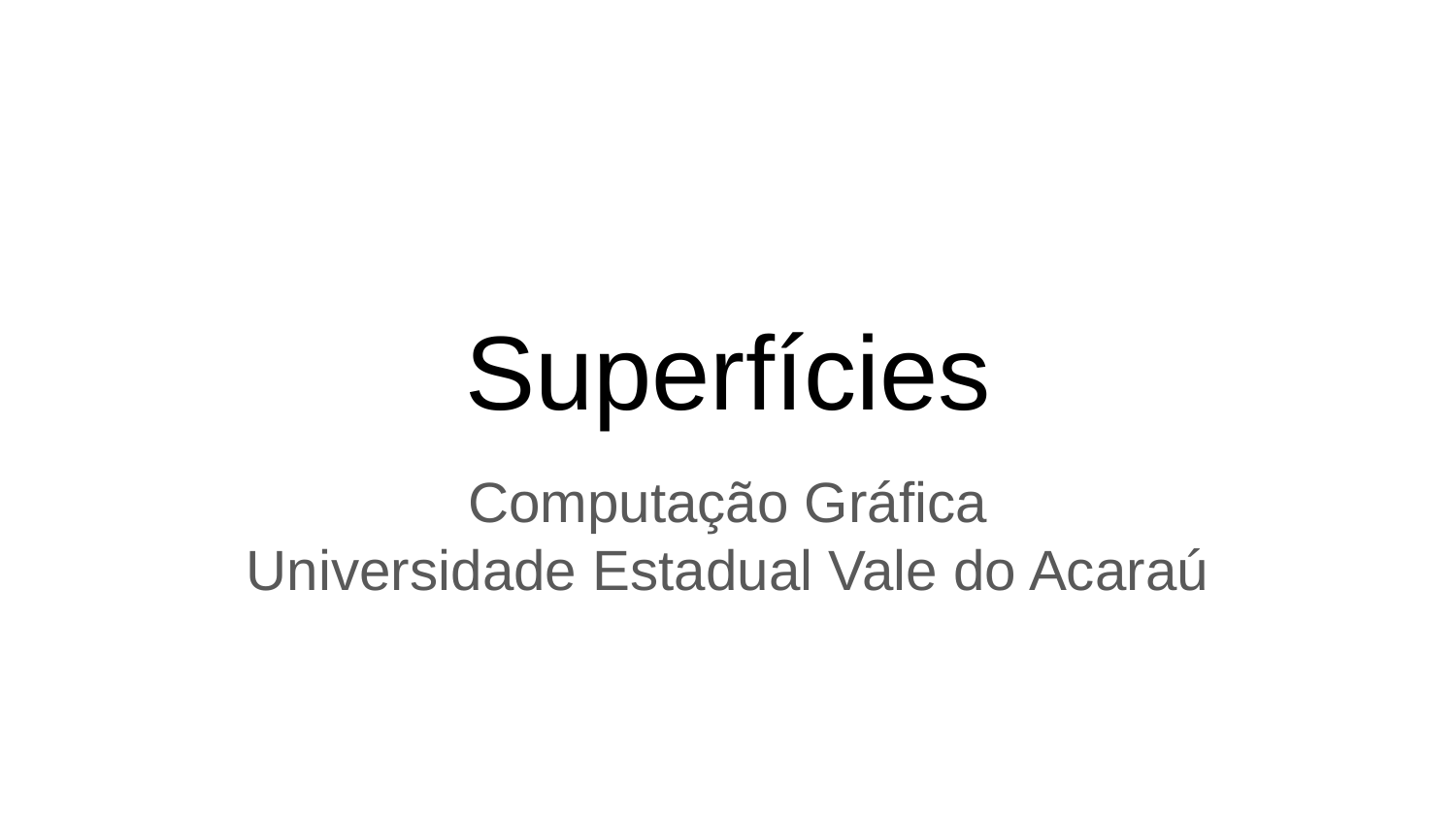

# Superfícies
Computação Gráfica
Universidade Estadual Vale do Acaraú